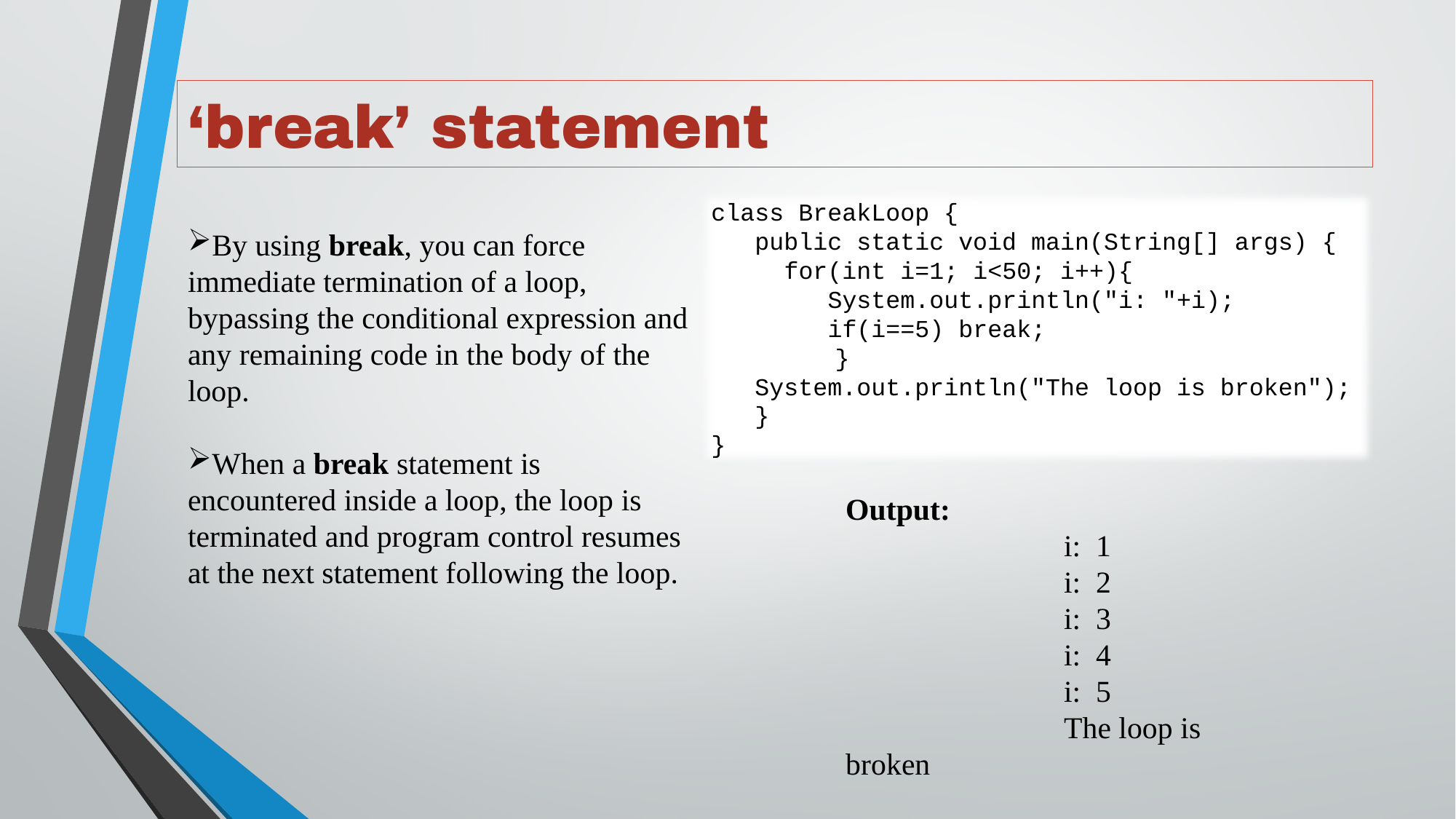

# ‘break’ statement
class BreakLoop {
   public static void main(String[] args) {
     for(int i=1; i<50; i++){
        System.out.println("i: "+i);
        if(i==5) break;
   	 }
   System.out.println("The loop is broken");
   }
}
By using break, you can force immediate termination of a loop, bypassing the conditional expression and any remaining code in the body of the loop.

When a break statement is encountered inside a loop, the loop is terminated and program control resumes at the next statement following the loop.
Output:
		i:  1
		i:  2
		i:  3
		i:  4
		i:  5
		The loop is broken